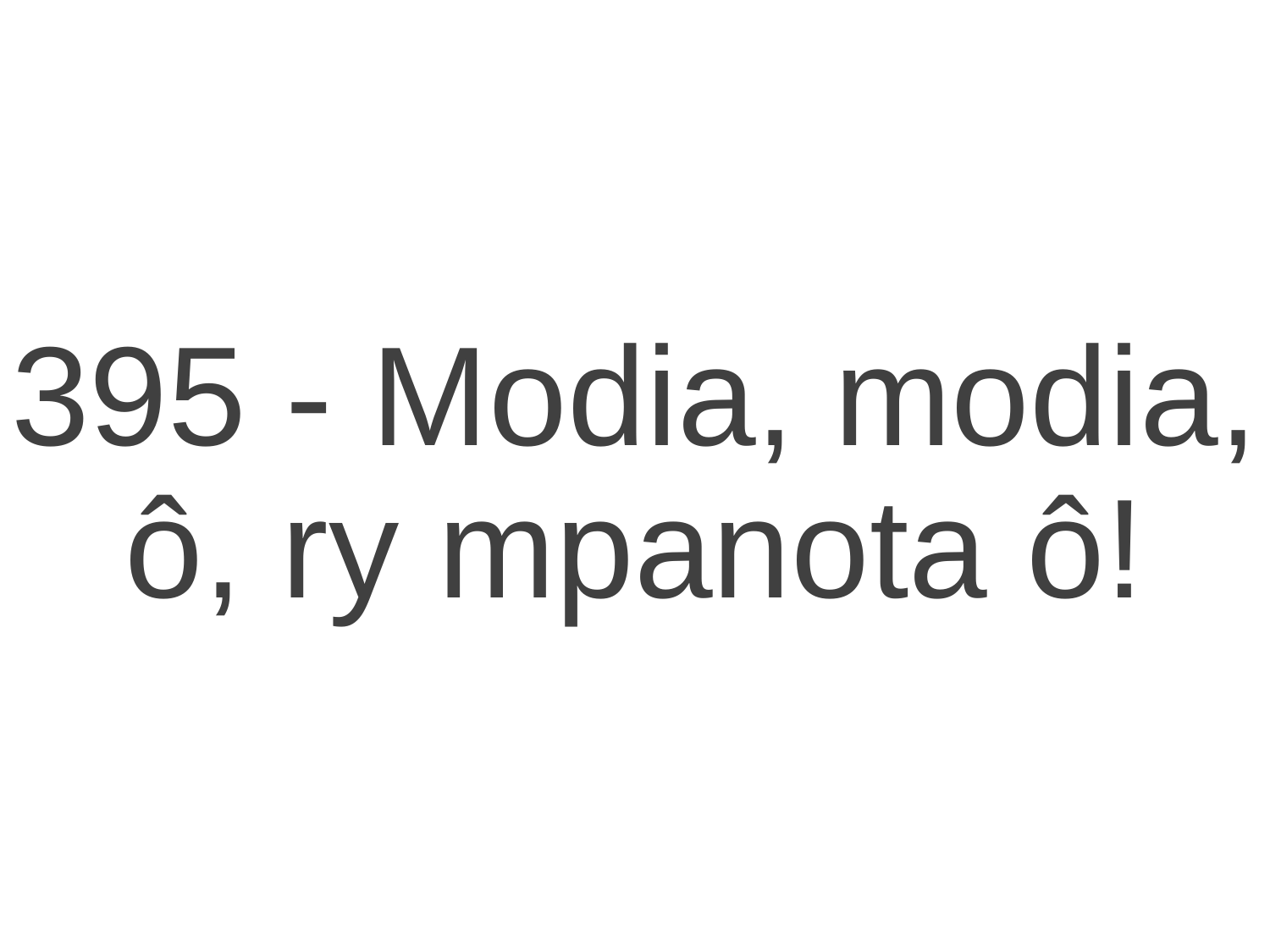

395 - Modia, modia, ô, ry mpanota ô!